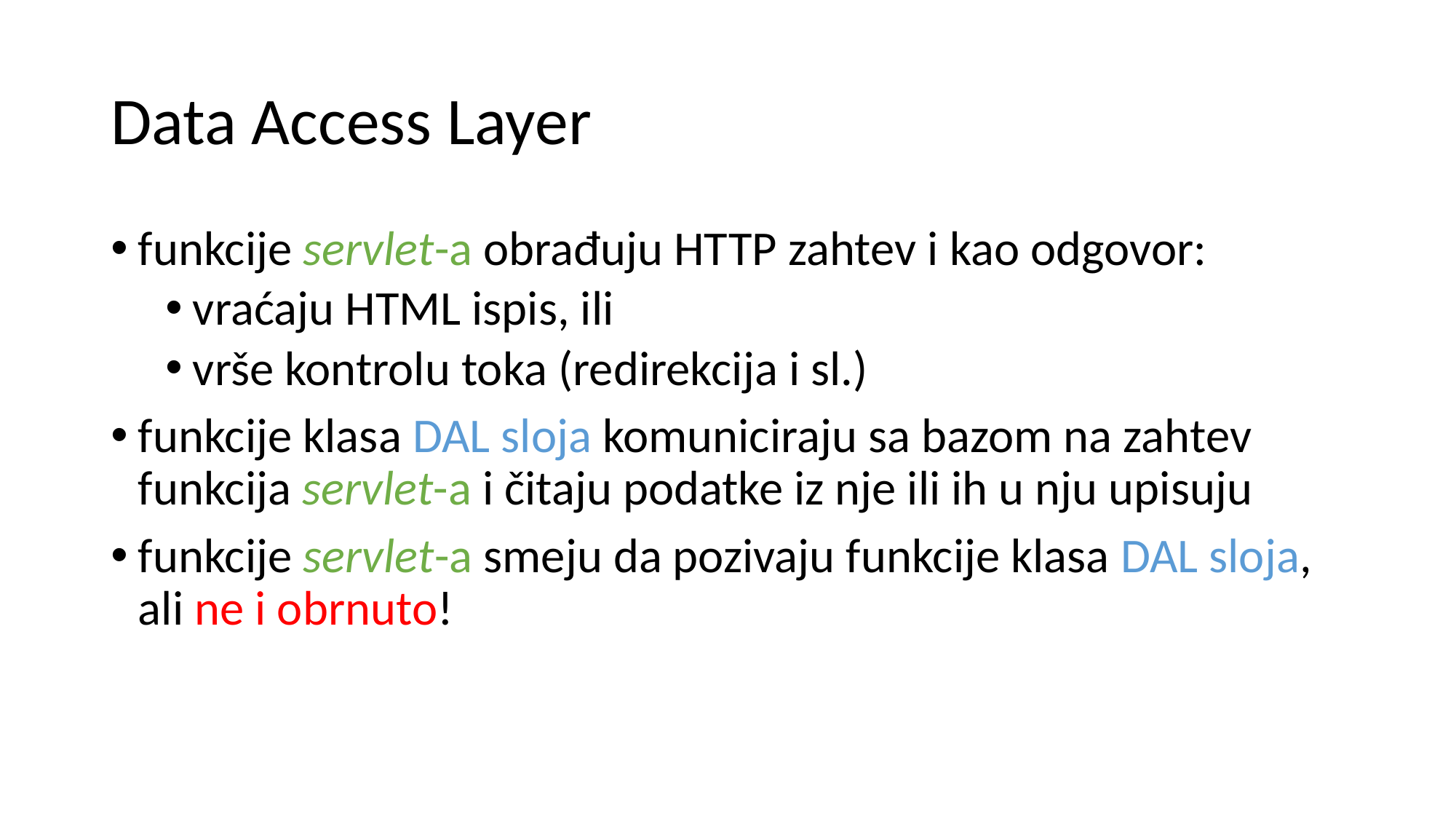

# Data Access Layer
funkcije servlet-a obrađuju HTTP zahtev i kao odgovor:
vraćaju HTML ispis, ili
vrše kontrolu toka (redirekcija i sl.)
funkcije klasa DAL sloja komuniciraju sa bazom na zahtev funkcija servlet-a i čitaju podatke iz nje ili ih u nju upisuju
funkcije servlet-a smeju da pozivaju funkcije klasa DAL sloja, ali ne i obrnuto!